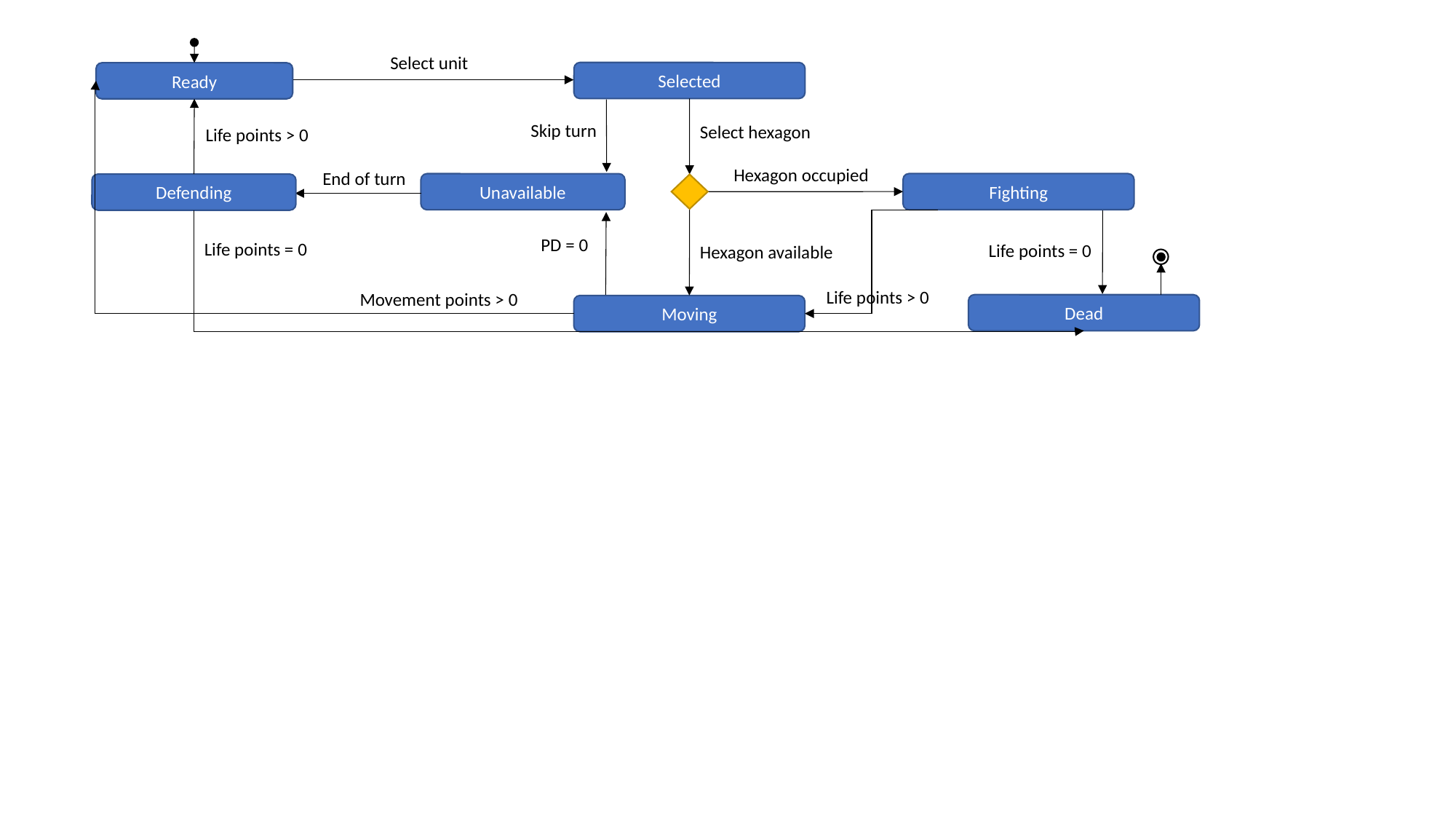

Select unit
Selected
Ready
Skip turn
Select hexagon
Life points > 0
Hexagon occupied
End of turn
Fighting
Unavailable
Defending

PD = 0
Life points = 0
Life points = 0
Hexagon available

Life points > 0
Movement points > 0
Dead
Moving